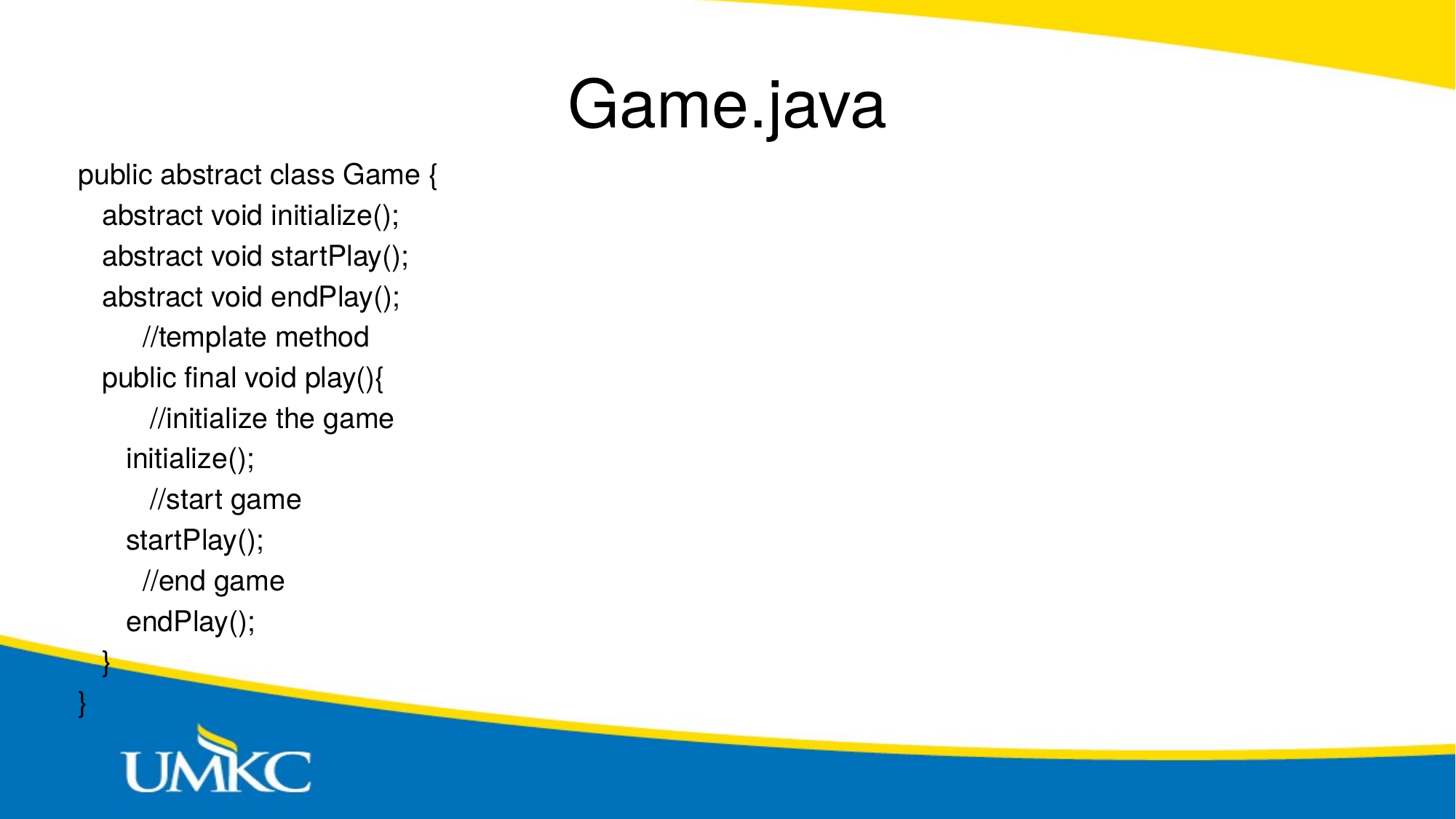

# Game.java
public abstract class Game {
   abstract void initialize();
   abstract void startPlay();
   abstract void endPlay();
	//template method
   public final void play(){
	 //initialize the game
      initialize();
	 //start game
      startPlay();
	//end game
      endPlay();
   }
}